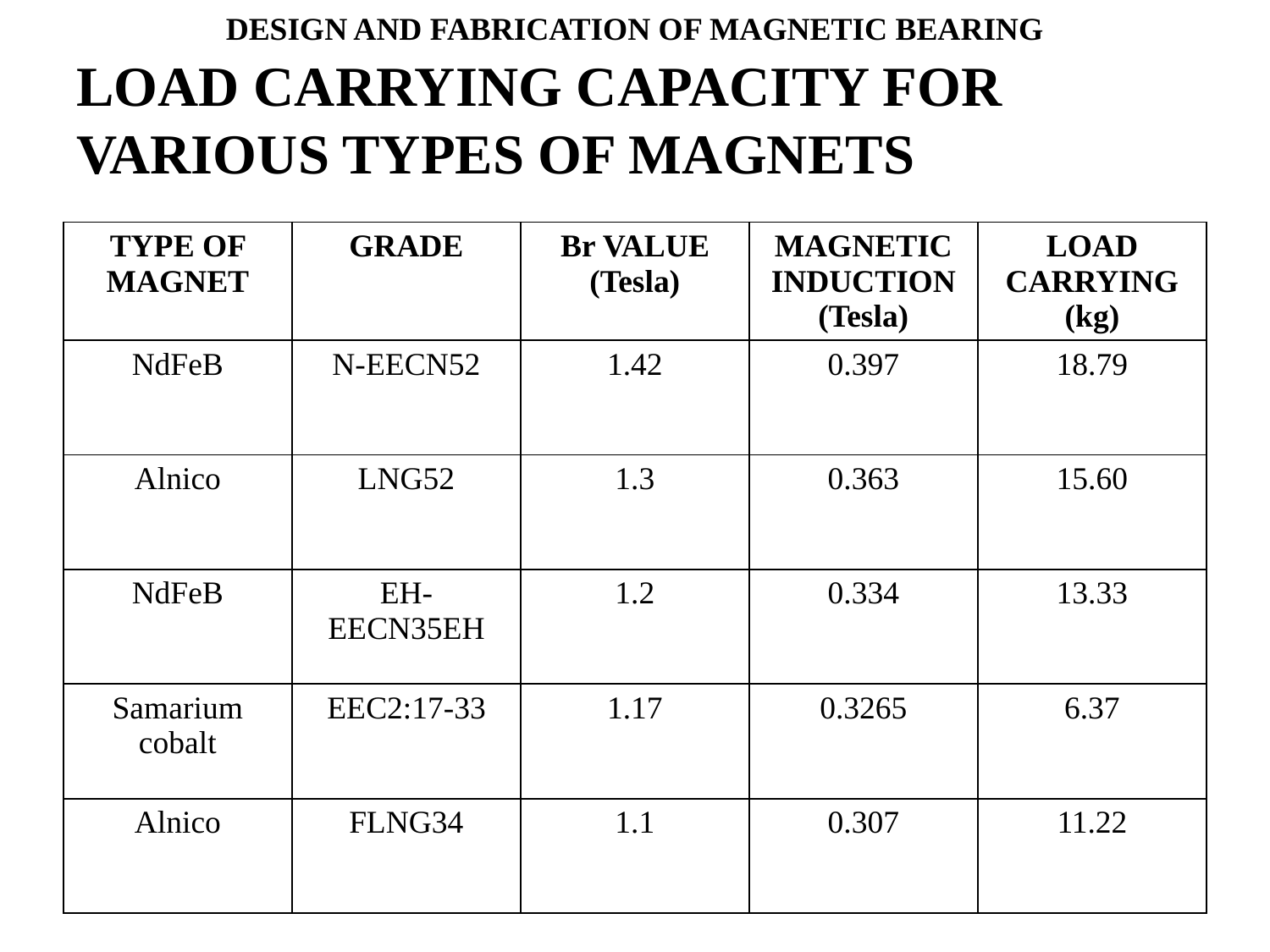

DESIGN AND FABRICATION OF MAGNETIC BEARING
# LOAD CARRYING CAPACITY FOR VARIOUS TYPES OF MAGNETS
| TYPE OF MAGNET | GRADE | Br VALUE (Tesla) | MAGNETIC INDUCTION (Tesla) | LOAD CARRYING (kg) |
| --- | --- | --- | --- | --- |
| NdFeB | N-EECN52 | 1.42 | 0.397 | 18.79 |
| Alnico | LNG52 | 1.3 | 0.363 | 15.60 |
| NdFeB | EH-EECN35EH | 1.2 | 0.334 | 13.33 |
| Samarium cobalt | EEC2:17-33 | 1.17 | 0.3265 | 6.37 |
| Alnico | FLNG34 | 1.1 | 0.307 | 11.22 |